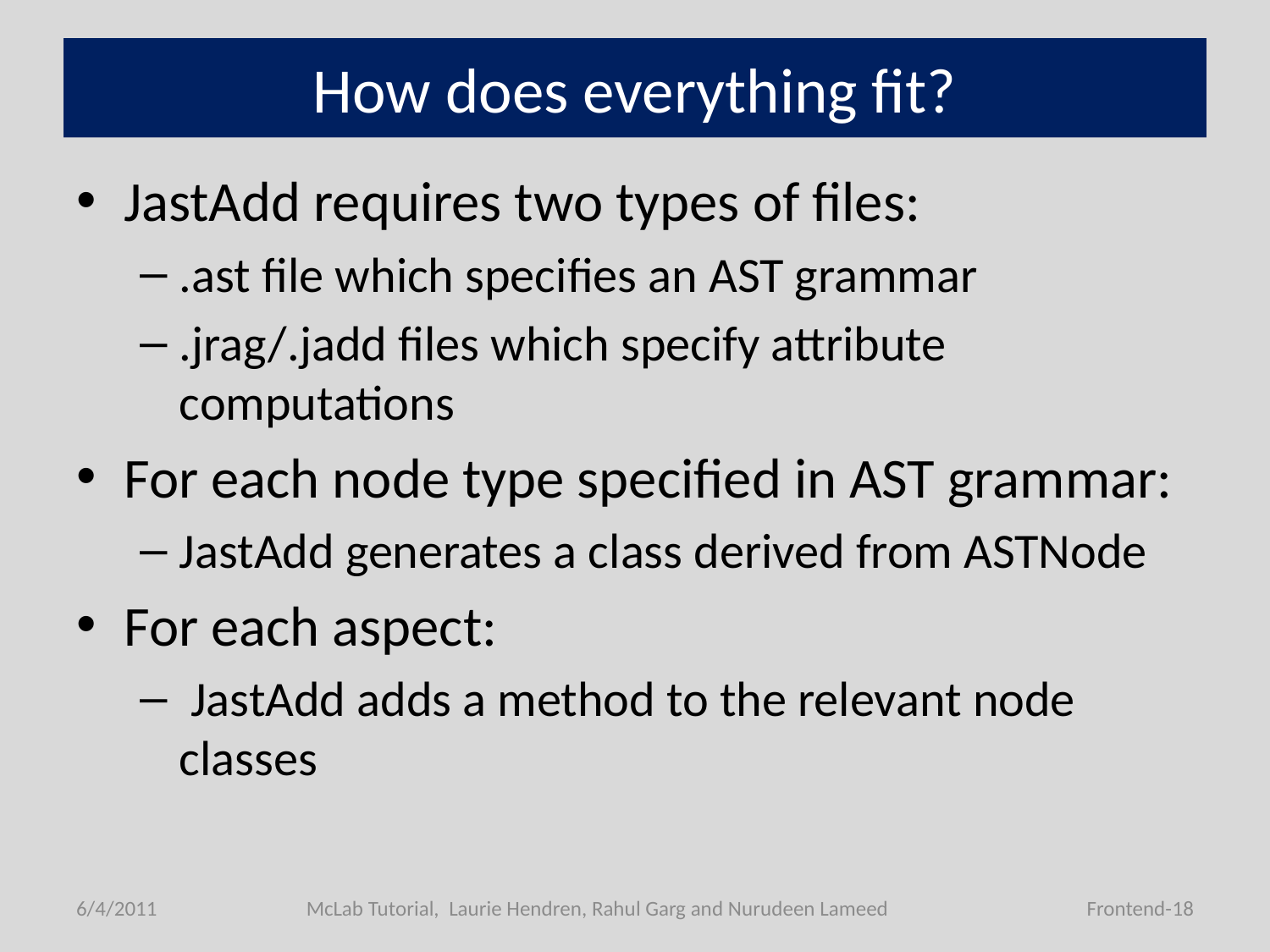

# How does everything fit?
JastAdd requires two types of files:
.ast file which specifies an AST grammar
.jrag/.jadd files which specify attribute computations
For each node type specified in AST grammar:
JastAdd generates a class derived from ASTNode
For each aspect:
 JastAdd adds a method to the relevant node classes

6/4/2011
McLab Tutorial,  Laurie Hendren, Rahul Garg and Nurudeen Lameed
Frontend-18